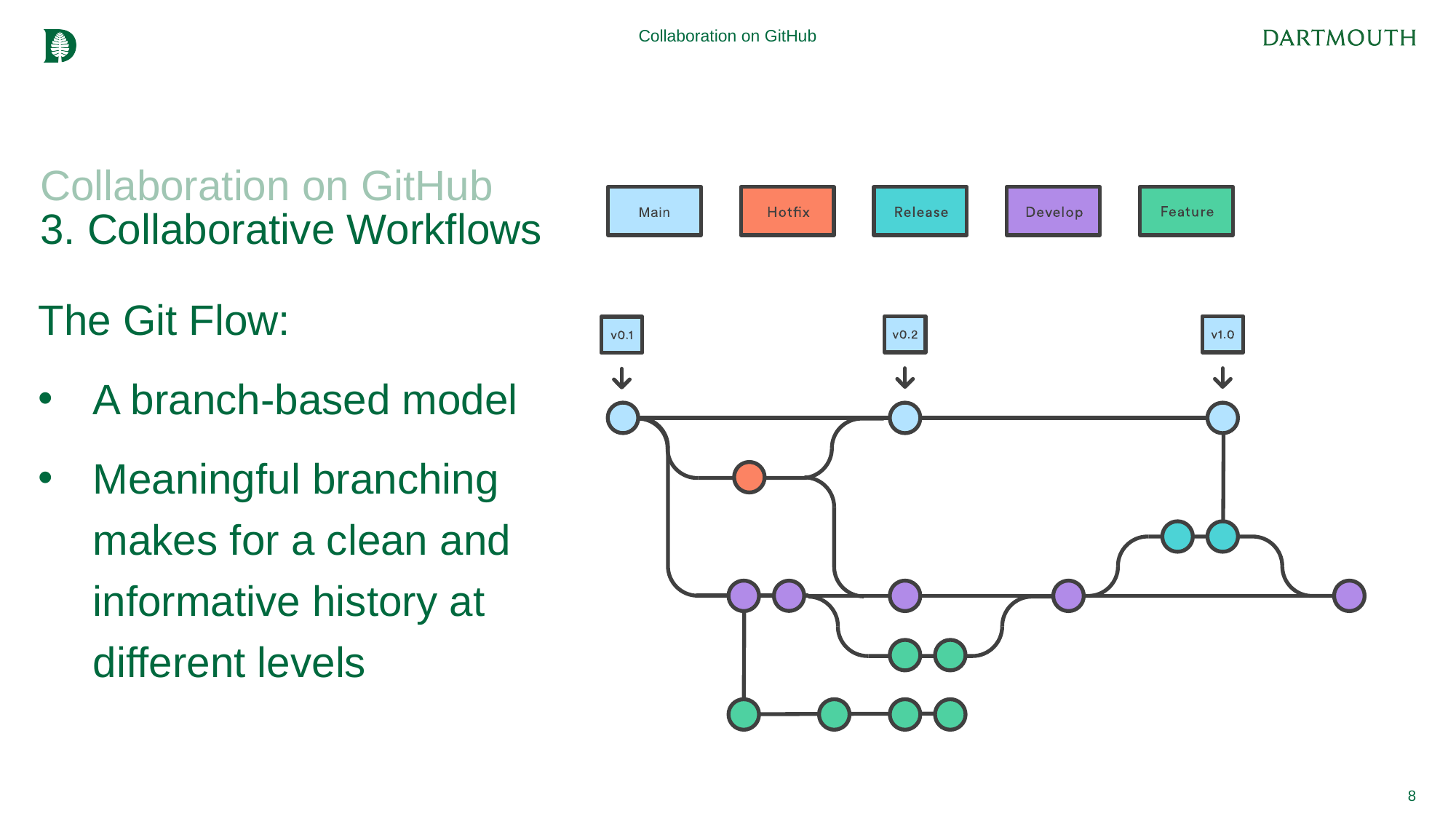

Collaboration on GitHub
# Collaboration on GitHub 3. Collaborative Workflows

The Git Flow:
A branch-based model
Meaningful branching
makes for a clean and informative history at different levels

8